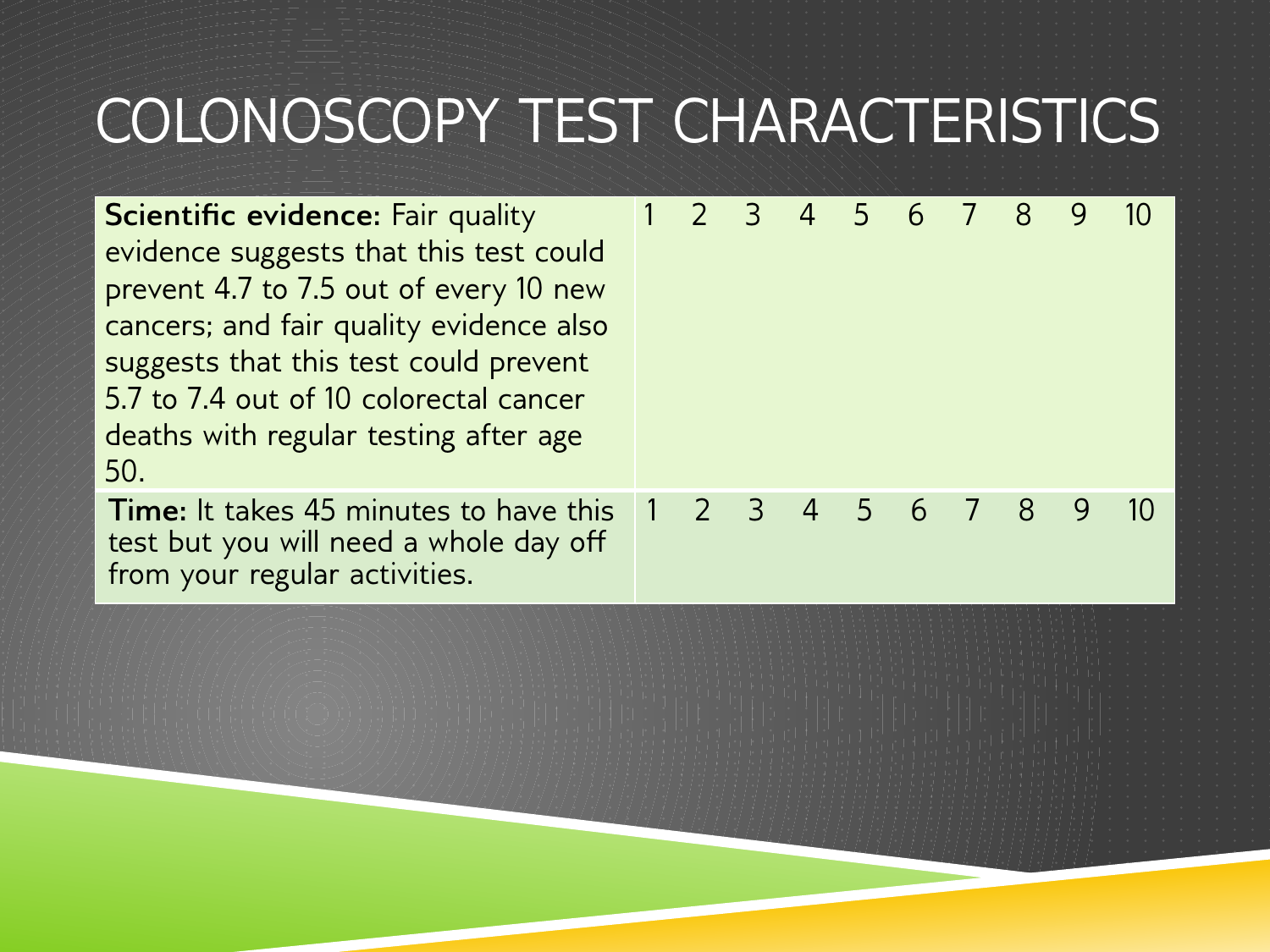

# Colonoscopy Test Characteristics
| Scientific evidence: Fair quality evidence suggests that this test could prevent 4.7 to 7.5 out of every 10 new cancers; and fair quality evidence also suggests that this test could prevent 5.7 to 7.4 out of 10 colorectal cancer deaths with regular testing after age 50. | 1 2 3 4 5 6 7 8 9 10 |
| --- | --- |
| Time: It takes 45 minutes to have this test but you will need a whole day off from your regular activities. | 1 2 3 4 5 6 7 8 9 10 |